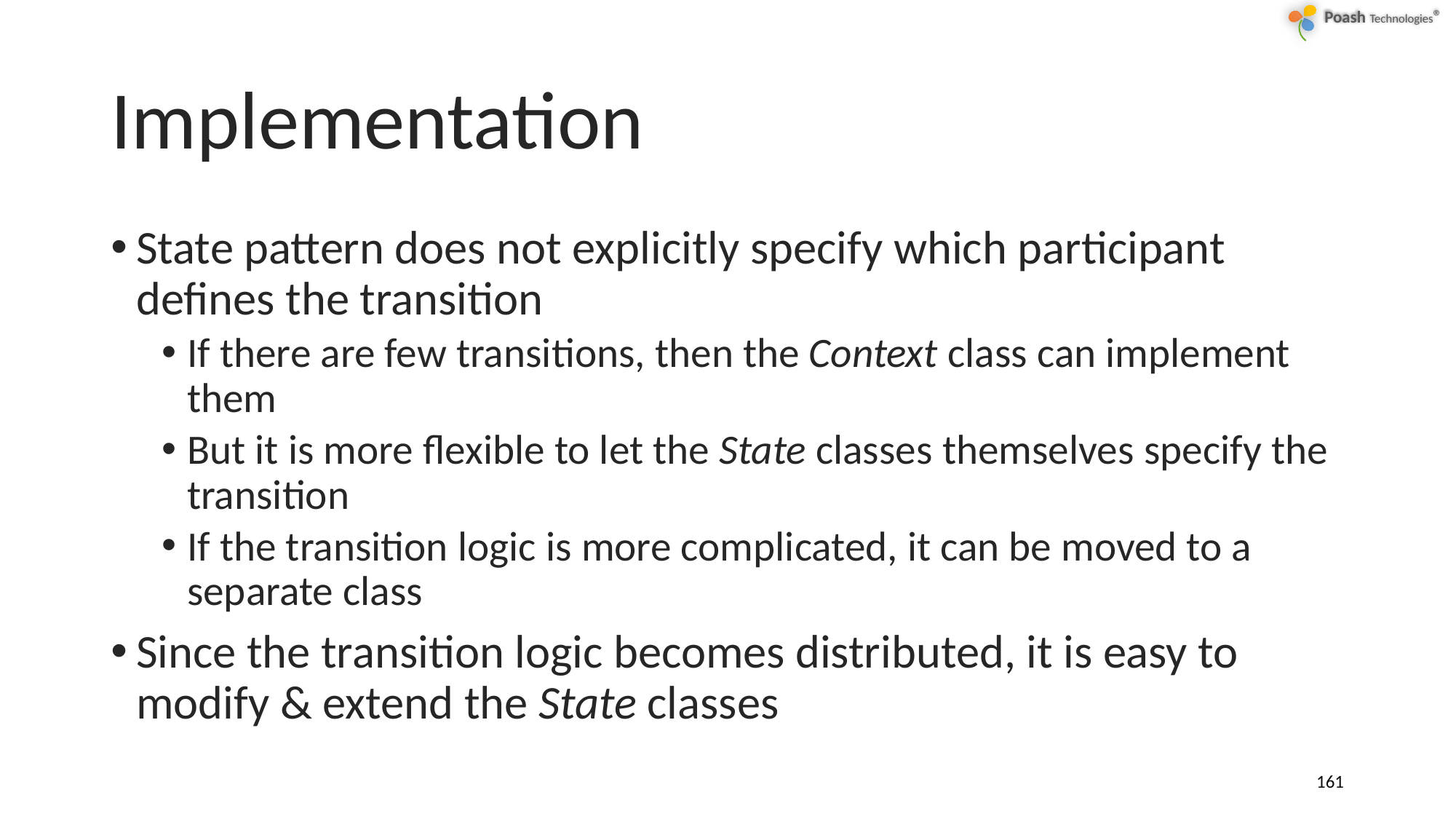

# Implementation
State pattern does not explicitly specify which participant defines the transition
If there are few transitions, then the Context class can implement them
But it is more flexible to let the State classes themselves specify the transition
If the transition logic is more complicated, it can be moved to a separate class
Since the transition logic becomes distributed, it is easy to modify & extend the State classes
161